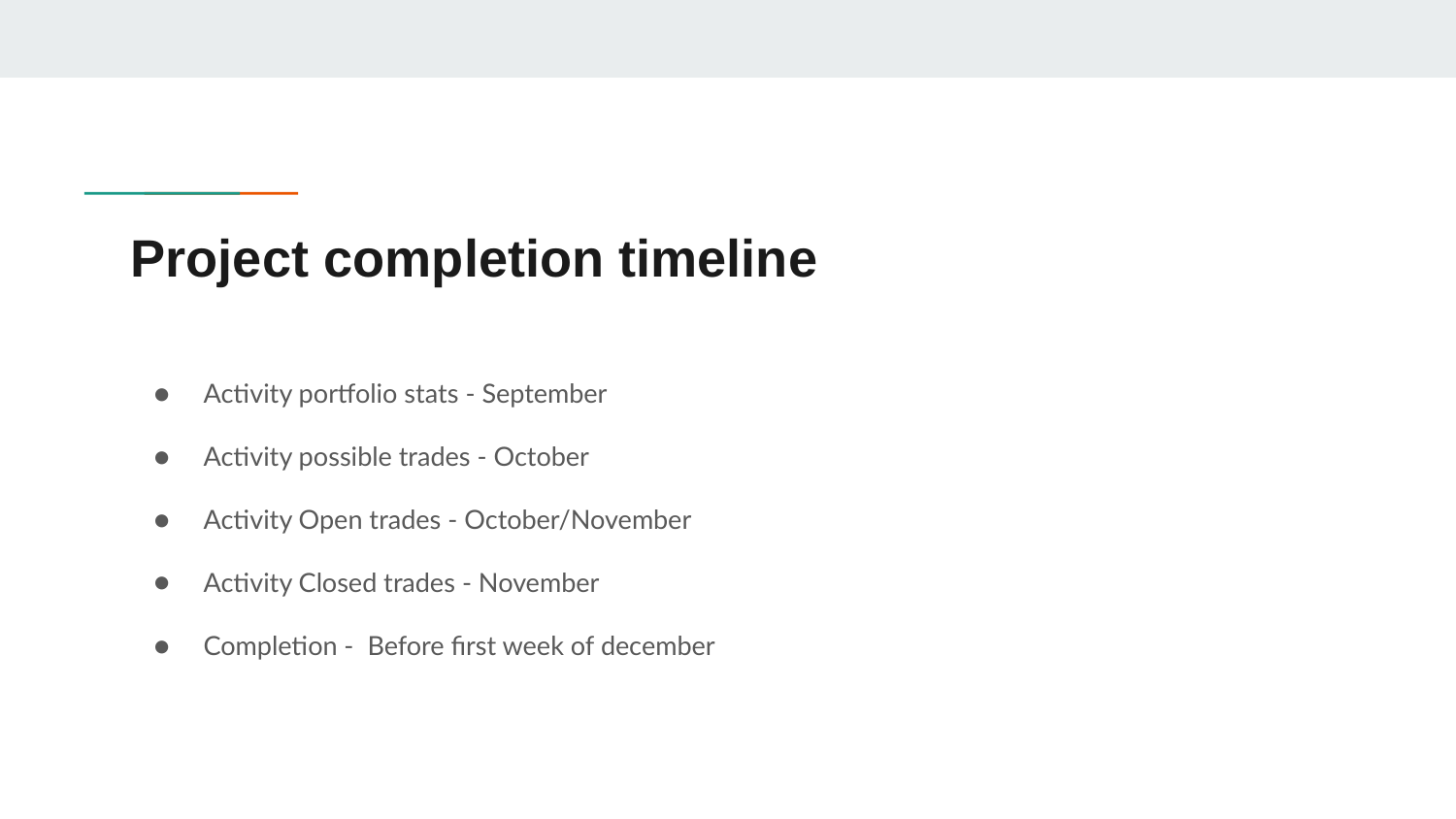

# Project completion timeline
Activity portfolio stats - September
Activity possible trades - October
Activity Open trades - October/November
Activity Closed trades - November
Completion -  Before first week of december